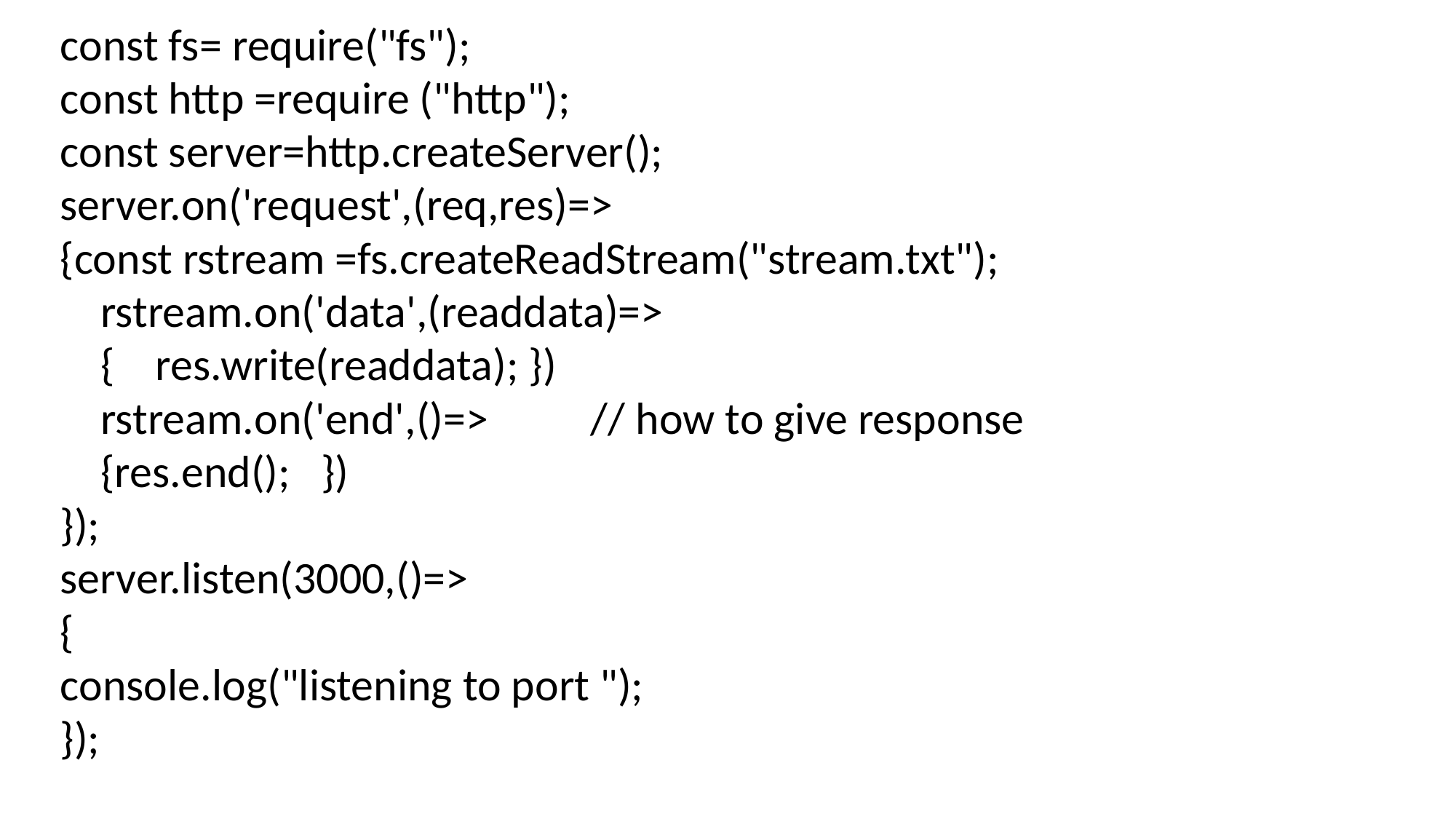

const fs= require("fs");
const http =require ("http");
const server=http.createServer();
server.on('request',(req,res)=>
{const rstream =fs.createReadStream("stream.txt");
    rstream.on('data',(readdata)=>
    {    res.write(readdata); })
    rstream.on('end',()=>          // how to give response
    {res.end();   })
});
server.listen(3000,()=>
{
console.log("listening to port ");
});